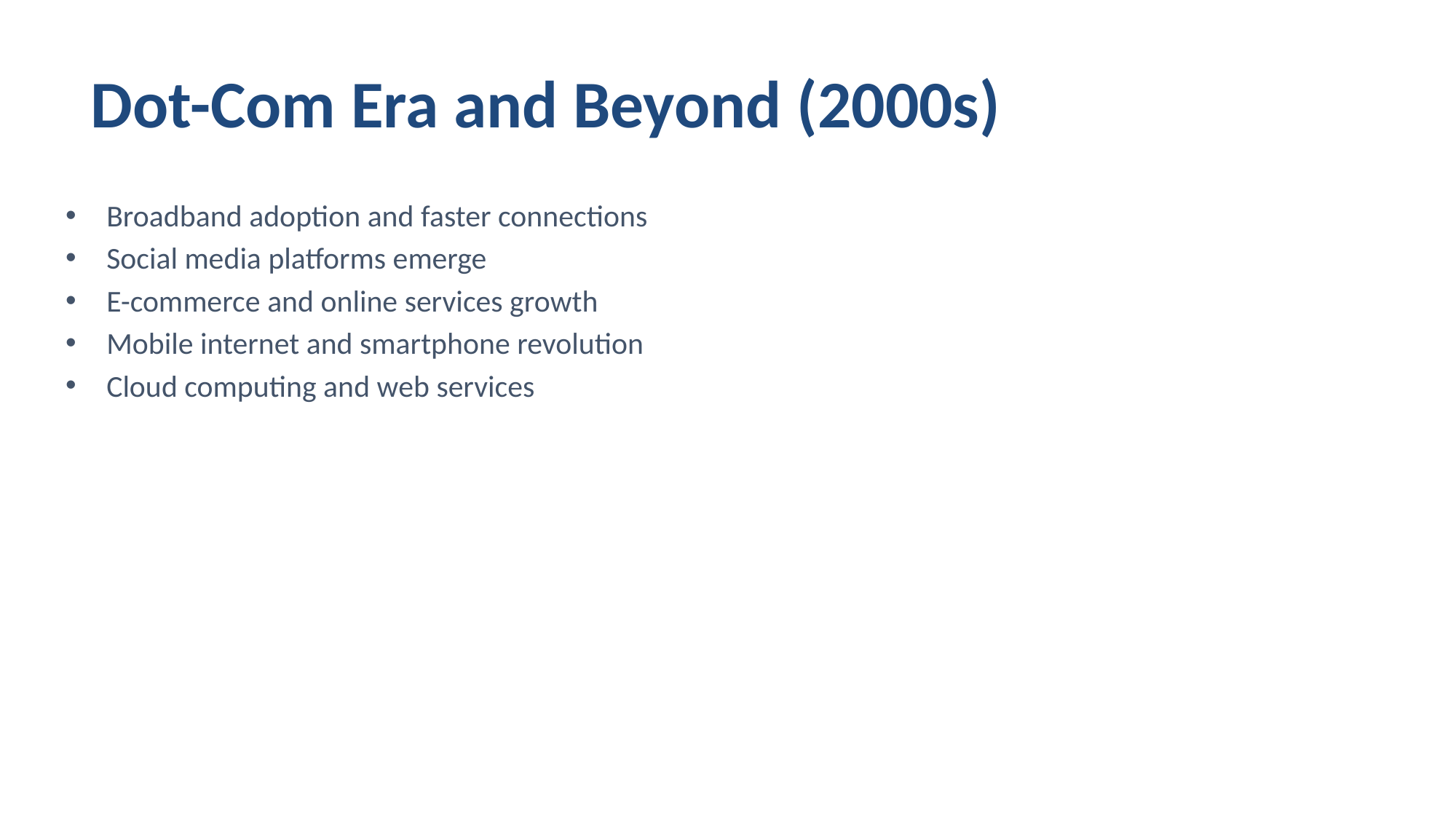

# Dot-Com Era and Beyond (2000s)
Broadband adoption and faster connections
Social media platforms emerge
E-commerce and online services growth
Mobile internet and smartphone revolution
Cloud computing and web services